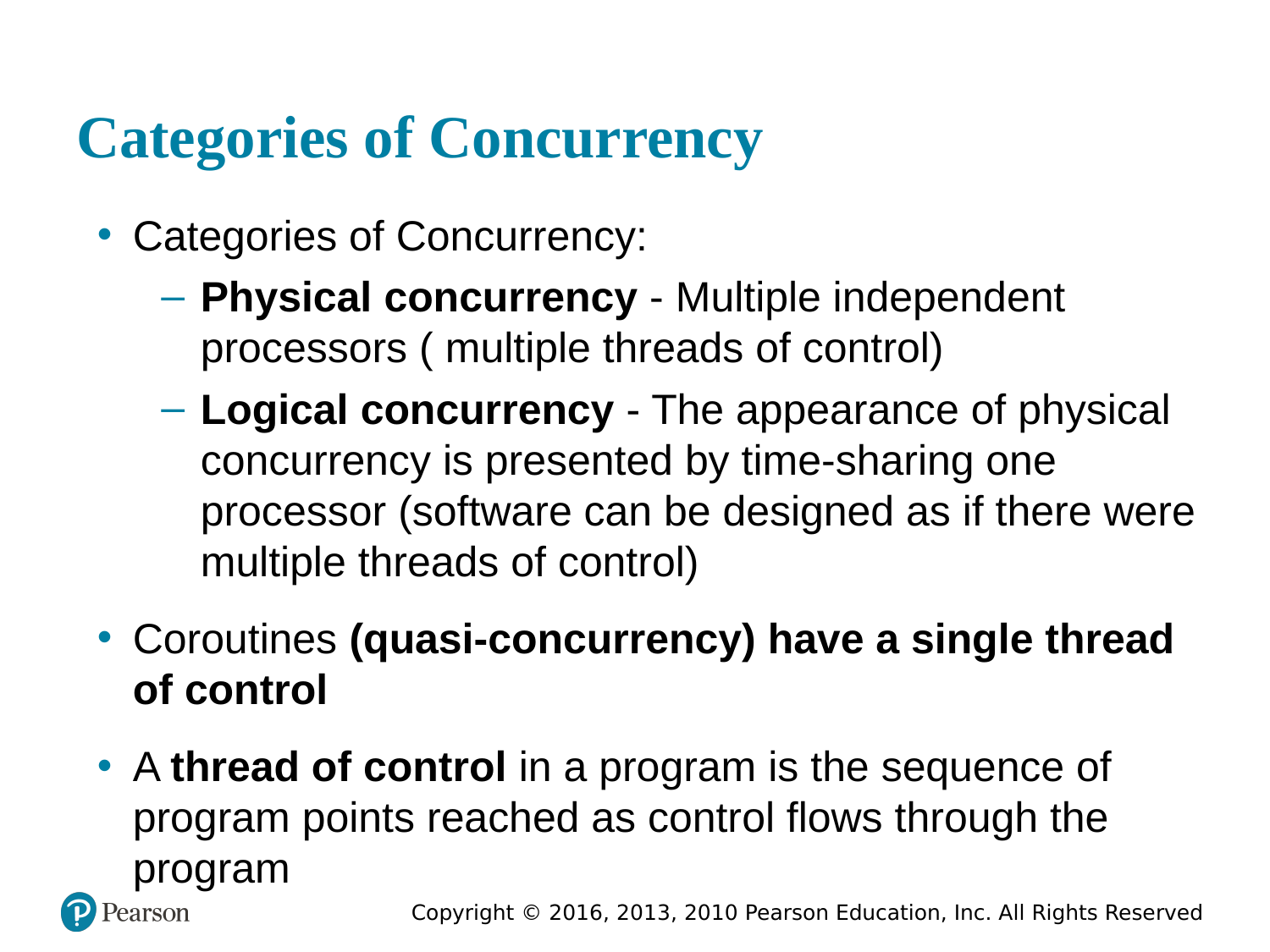

# Categories of Concurrency
Categories of Concurrency:
Physical concurrency - Multiple independent processors ( multiple threads of control)
Logical concurrency - The appearance of physical concurrency is presented by time-sharing one processor (software can be designed as if there were multiple threads of control)
Coroutines (quasi-concurrency) have a single thread of control
A thread of control in a program is the sequence of program points reached as control flows through the program